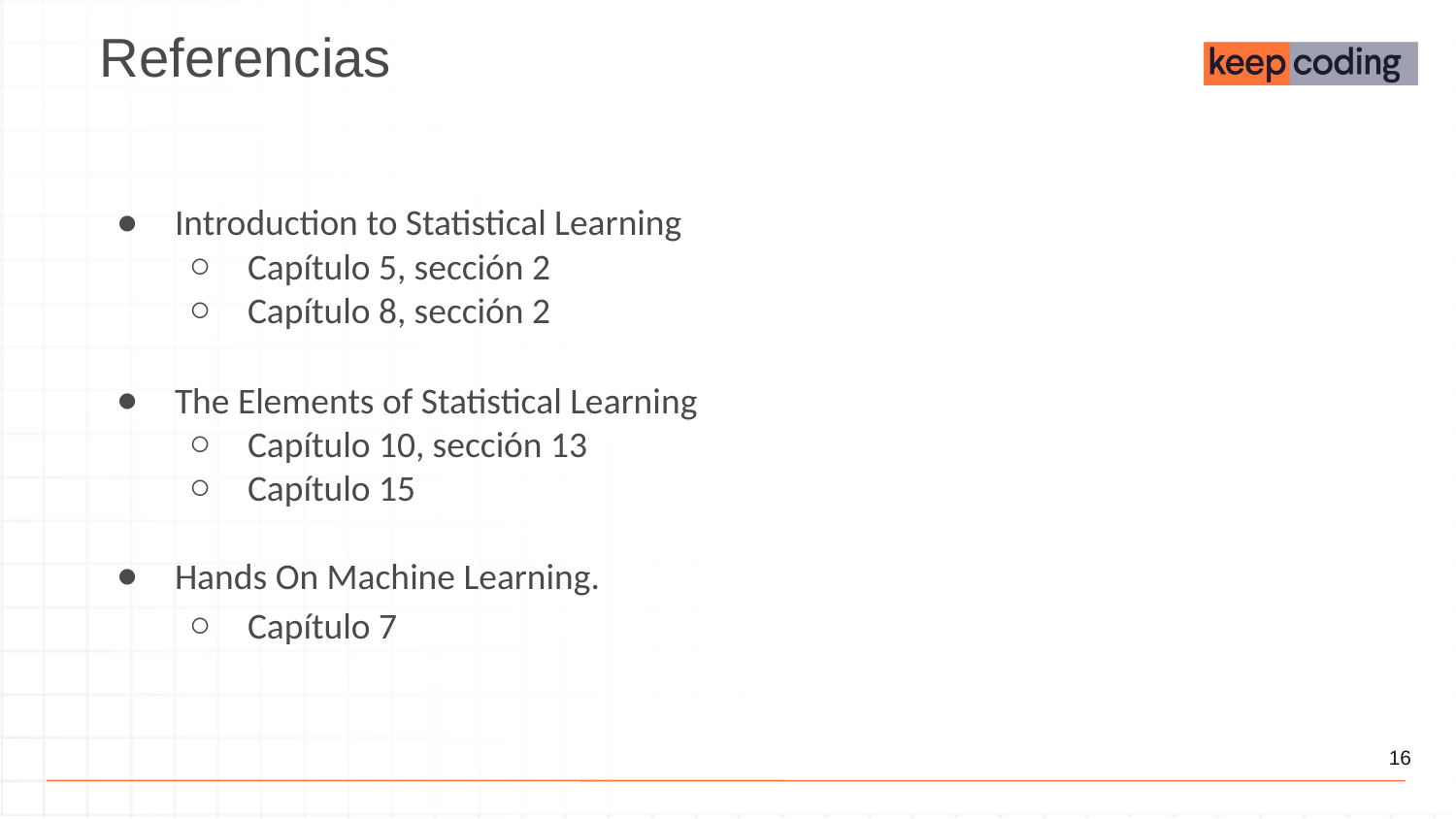

Referencias
Introduction to Statistical Learning
Capítulo 5, sección 2
Capítulo 8, sección 2

The Elements of Statistical Learning
Capítulo 10, sección 13
Capítulo 15

Hands On Machine Learning.
Capítulo 7
16